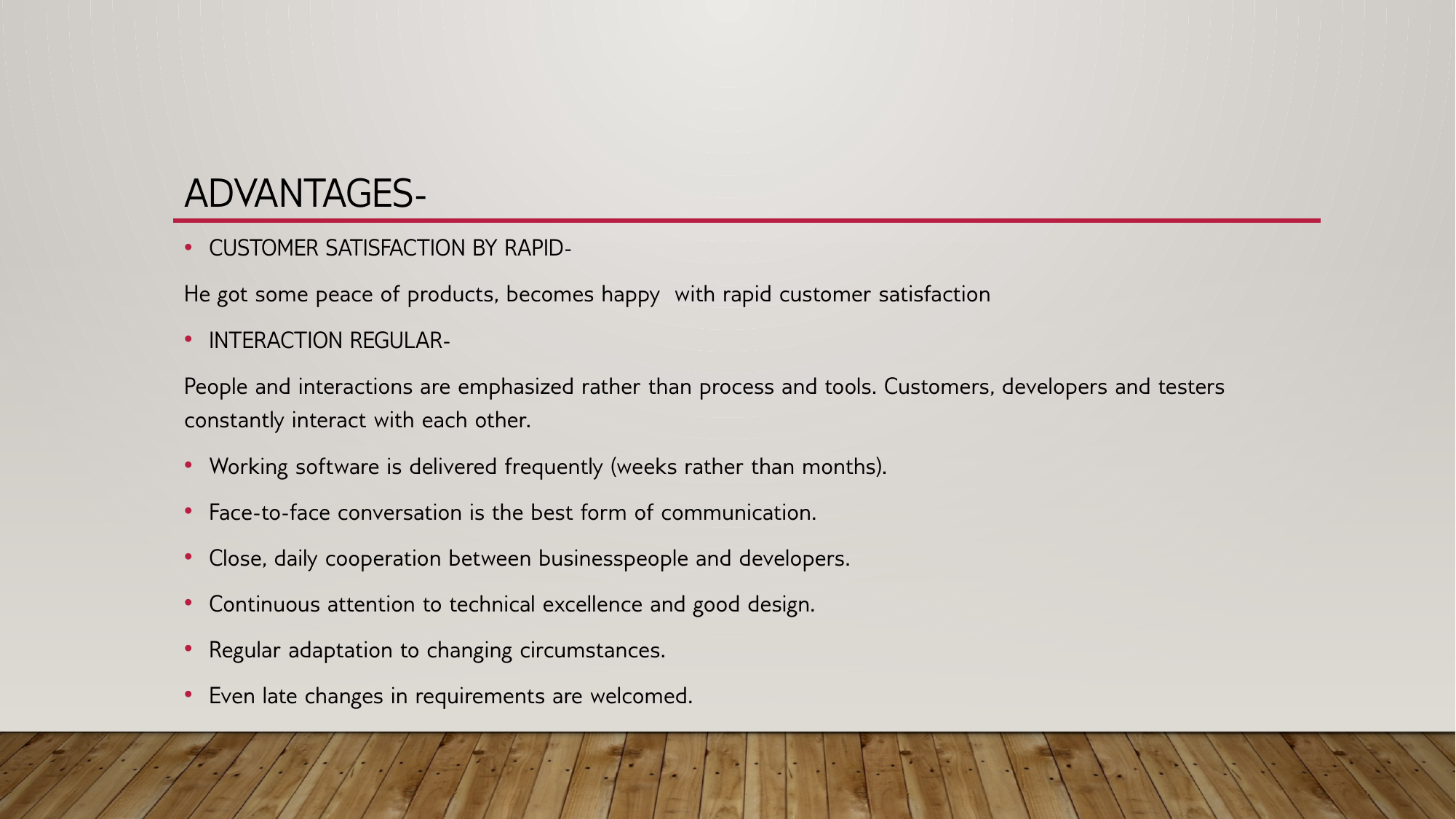

# ADVANTAGES-
CUSTOMER SATISFACTION BY RAPID-
He got some peace of products, becomes happy  with rapid customer satisfaction
INTERACTION REGULAR-
People and interactions are emphasized rather than process and tools. Customers, developers and testers constantly interact with each other.
Working software is delivered frequently (weeks rather than months).
Face-to-face conversation is the best form of communication.
Close, daily cooperation between businesspeople and developers.
Continuous attention to technical excellence and good design.
Regular adaptation to changing circumstances.
Even late changes in requirements are welcomed.